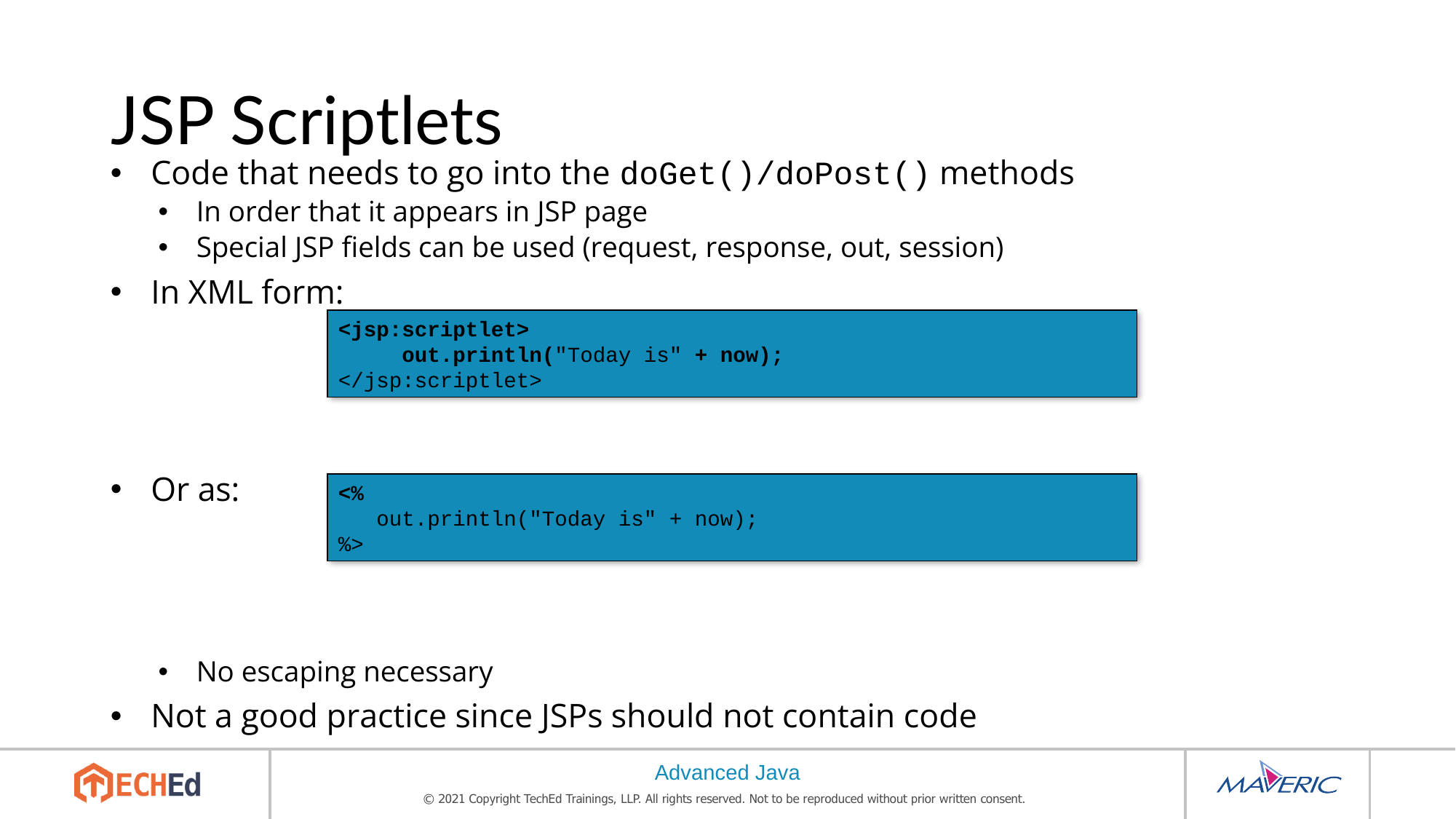

# JSP Scriptlets
Code that needs to go into the doGet()/doPost() methods
In order that it appears in JSP page
Special JSP fields can be used (request, response, out, session)
In XML form:

Or as:

No escaping necessary
Not a good practice since JSPs should not contain code

<jsp:scriptlet>
     out.println("Today is" + now);
</jsp:scriptlet>
<%
   out.println("Today is" + now);
%>